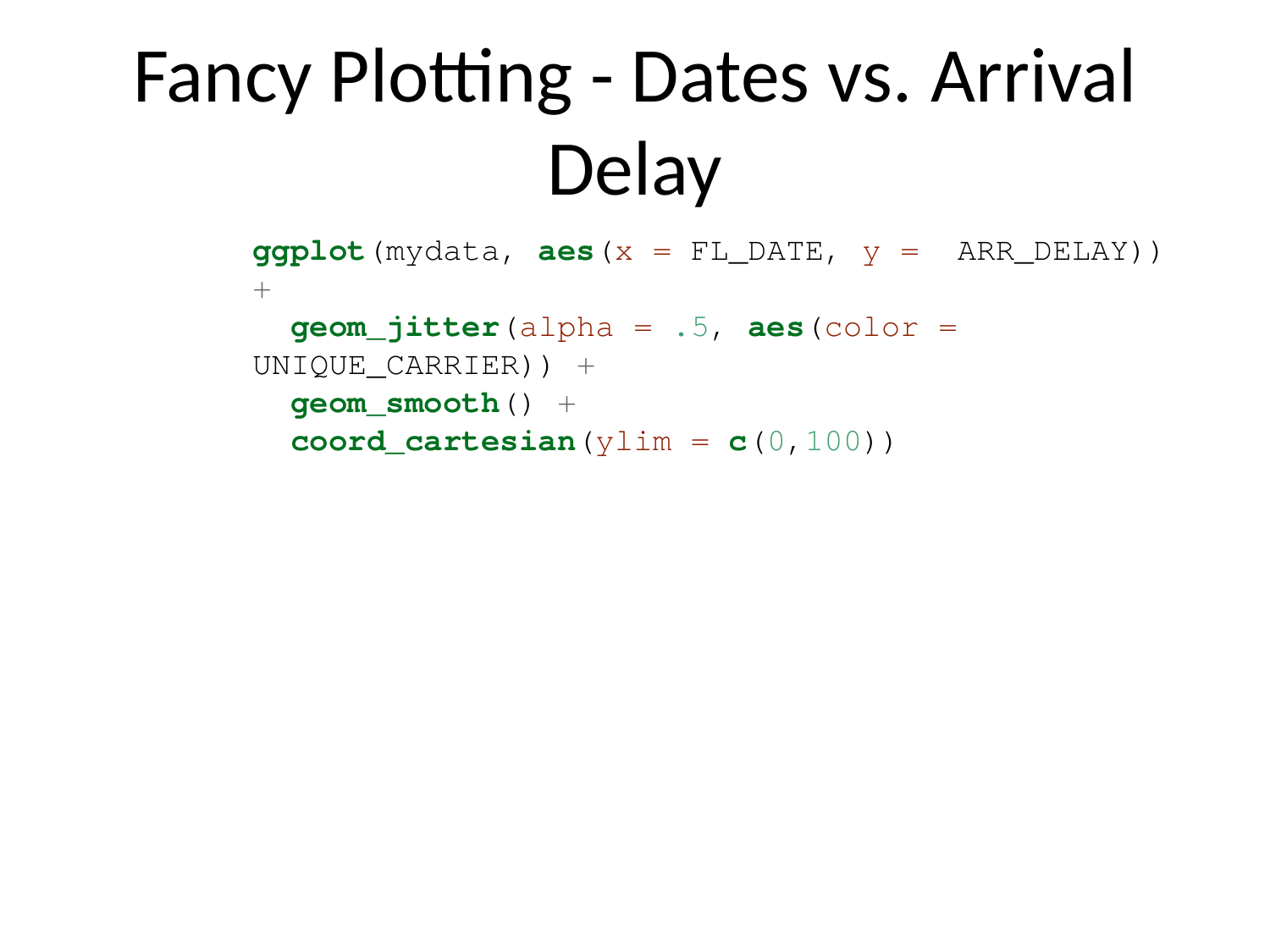

# Fancy Plotting - Dates vs. Arrival Delay
ggplot(mydata, aes(x = FL_DATE, y =  ARR_DELAY)) +
  geom_jitter(alpha = .5, aes(color = UNIQUE_CARRIER)) +
  geom_smooth() +
  coord_cartesian(ylim = c(0,100))